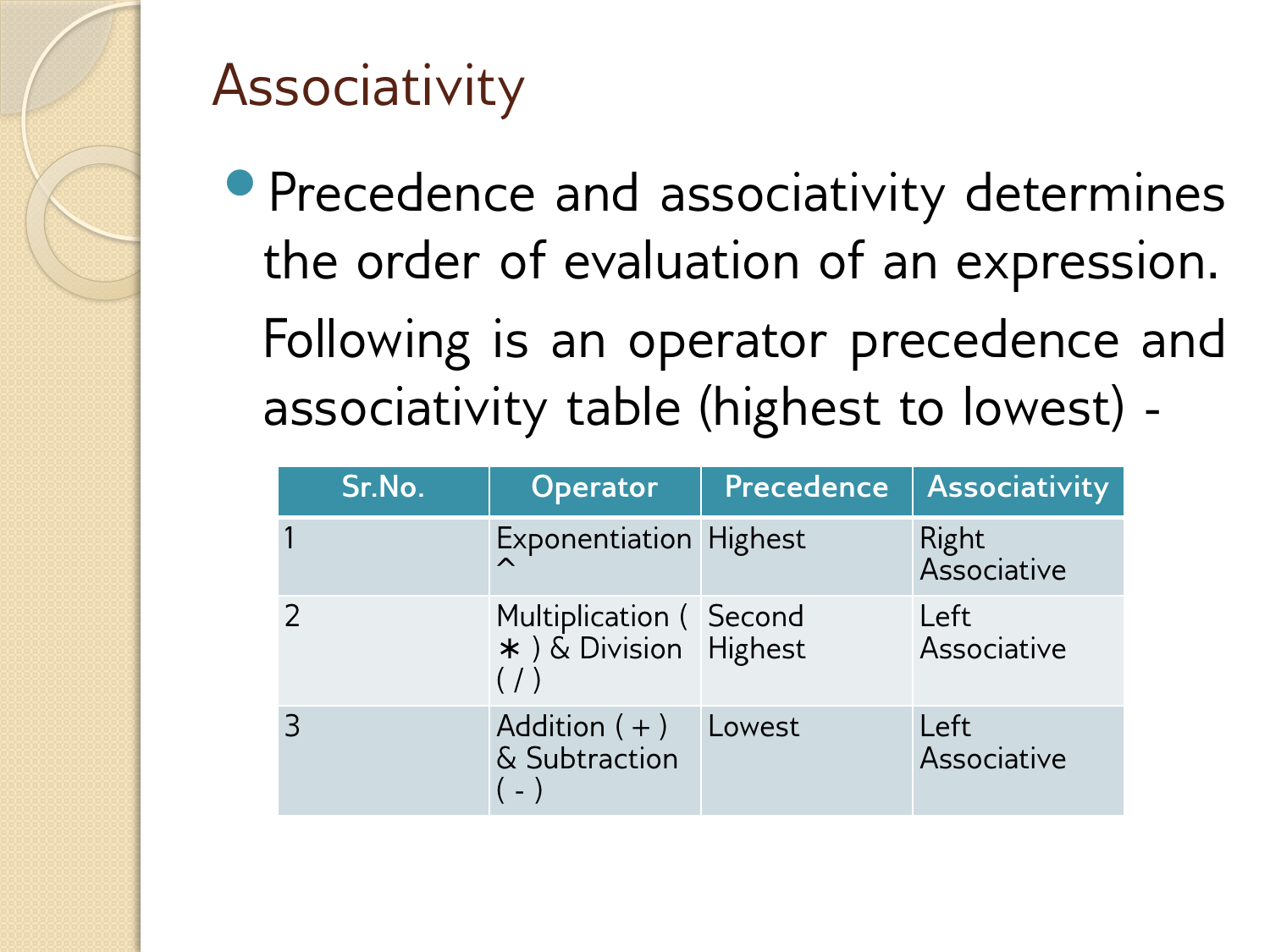

# Associativity
Precedence and associativity determines the order of evaluation of an expression.
	Following is an operator precedence and associativity table (highest to lowest) −

| Sr.No. | Operator | Precedence | Associativity |
| --- | --- | --- | --- |
| 1 | Exponentiation ^ | Highest | Right Associative |
| 2 | Multiplication ( ∗ ) & Division ( / ) | Second Highest | Left Associative |
| 3 | Addition ( + ) & Subtraction ( − ) | Lowest | Left Associative |